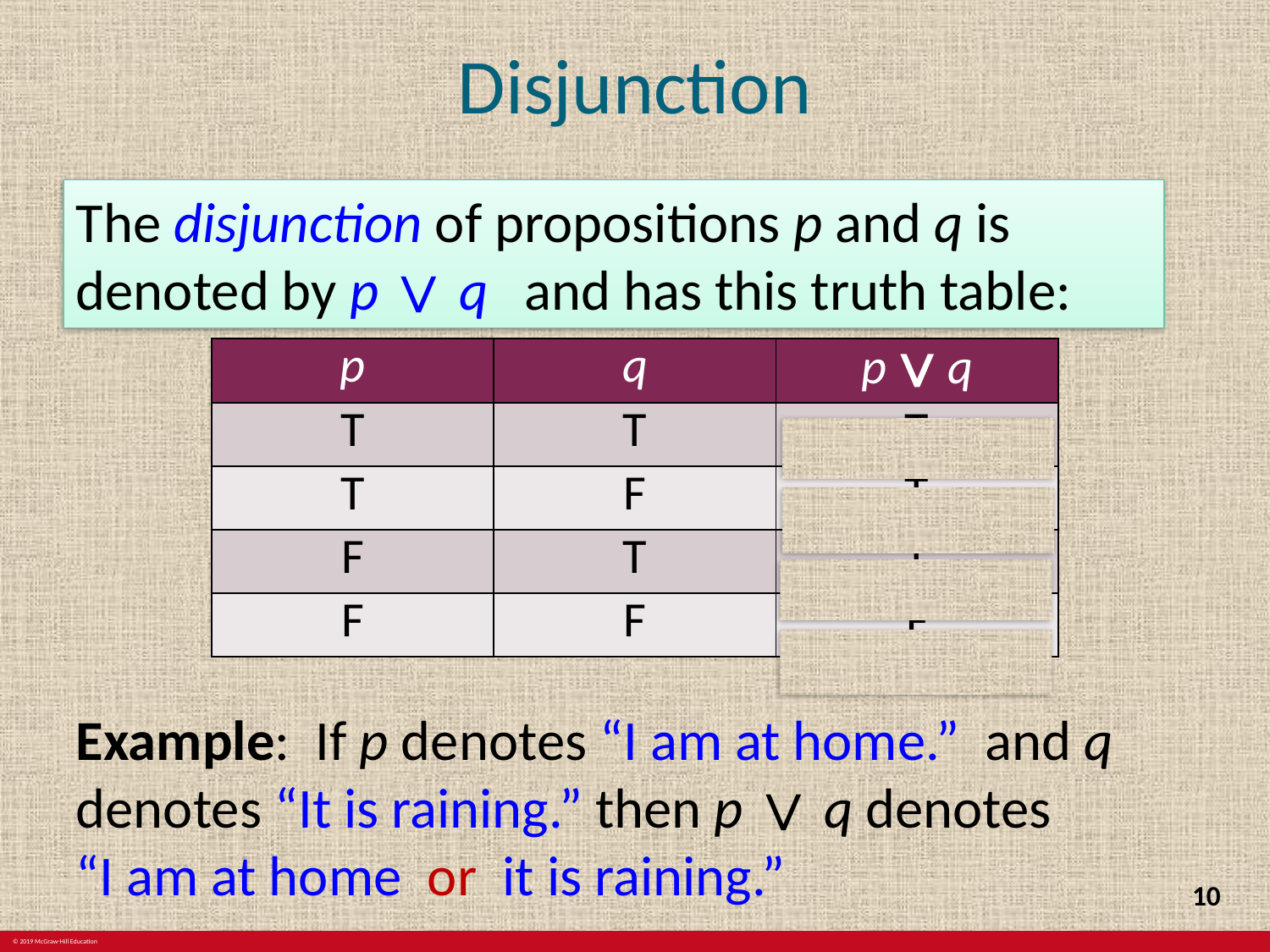

# Disjunction

The disjunction of propositions p and q is denoted by p ∨ q  and has this truth table:
| p | q | p ∨ q |
| --- | --- | --- |
| T | T | T |
| T | F | T |
| F | T | T |
| F | F | F |

Example:  If p denotes “I am at home.”  and q  denotes “It is raining.” then p ∨ q denotes
“I am at home  or  it is raining.”
10